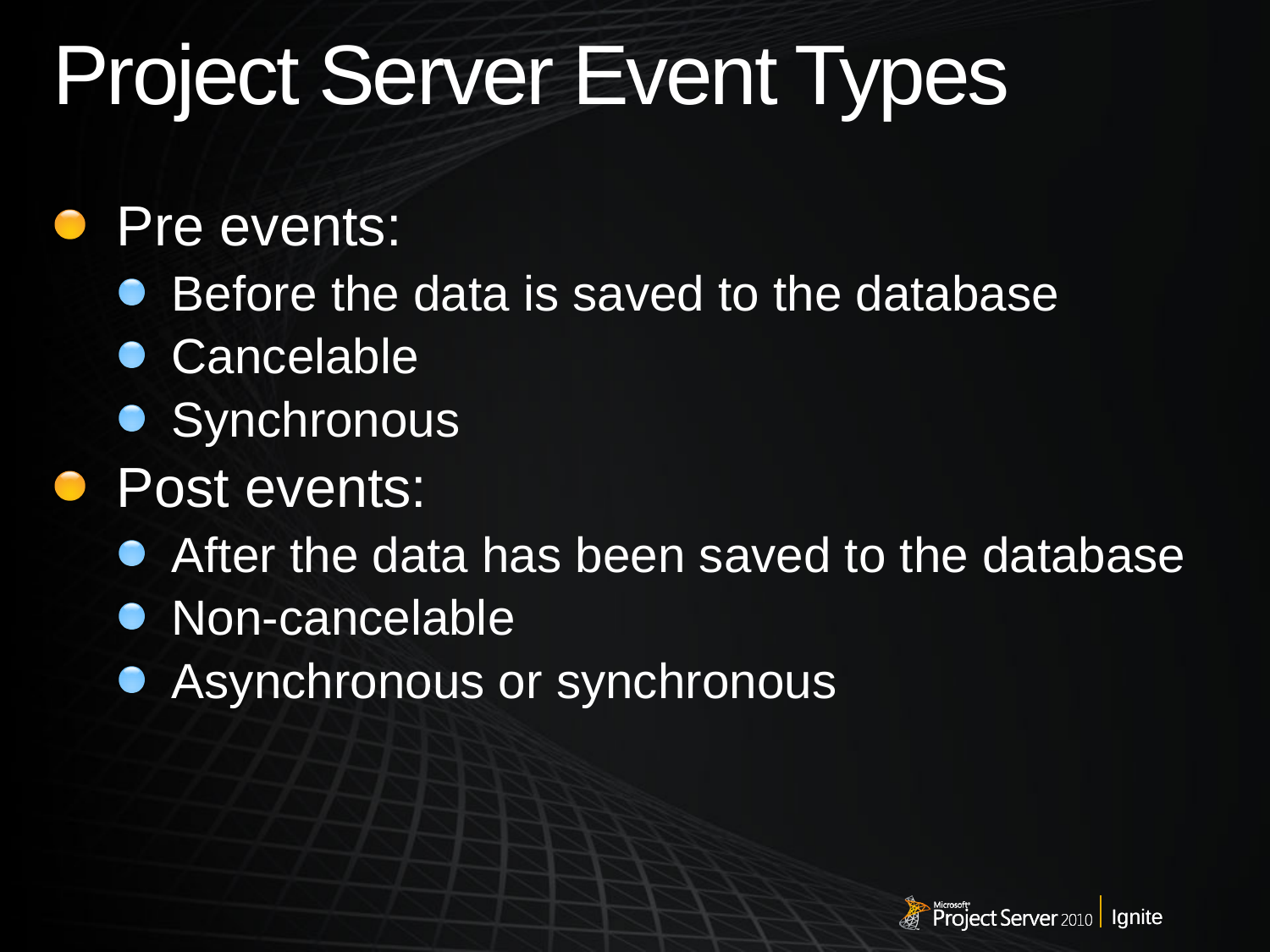

# Project Server Event Types
Pre events:
Before the data is saved to the database
Cancelable
Synchronous
Post events:
After the data has been saved to the database
Non-cancelable
Asynchronous or synchronous